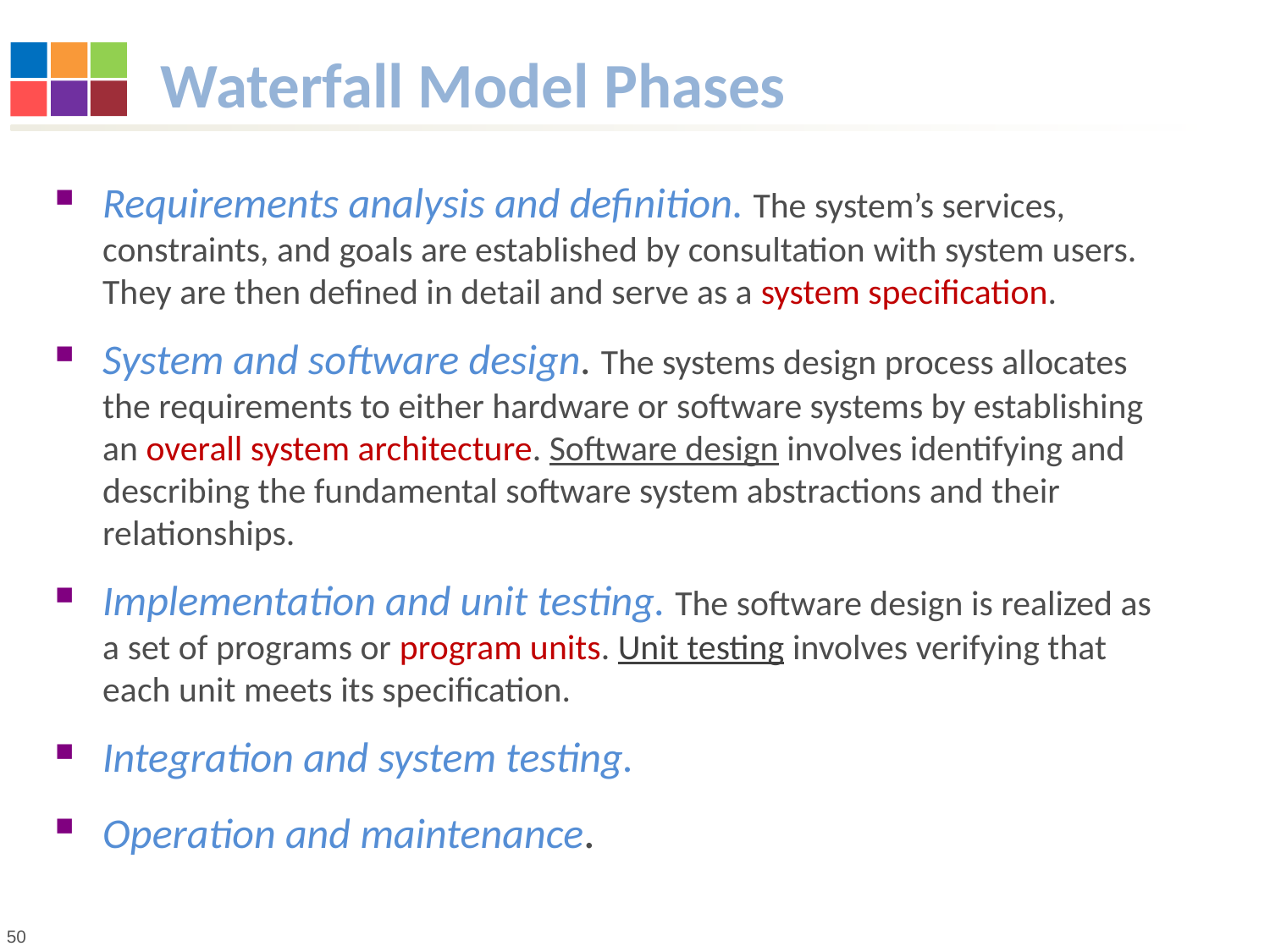

# Waterfall Model Phases
Requirements analysis and definition. The system’s services, constraints, and goals are established by consultation with system users. They are then defined in detail and serve as a system specification.
System and software design. The systems design process allocates the requirements to either hardware or software systems by establishing an overall system architecture. Software design involves identifying and describing the fundamental software system abstractions and their relationships.
Implementation and unit testing. The software design is realized as a set of programs or program units. Unit testing involves verifying that each unit meets its specification.
Integration and system testing.
Operation and maintenance.